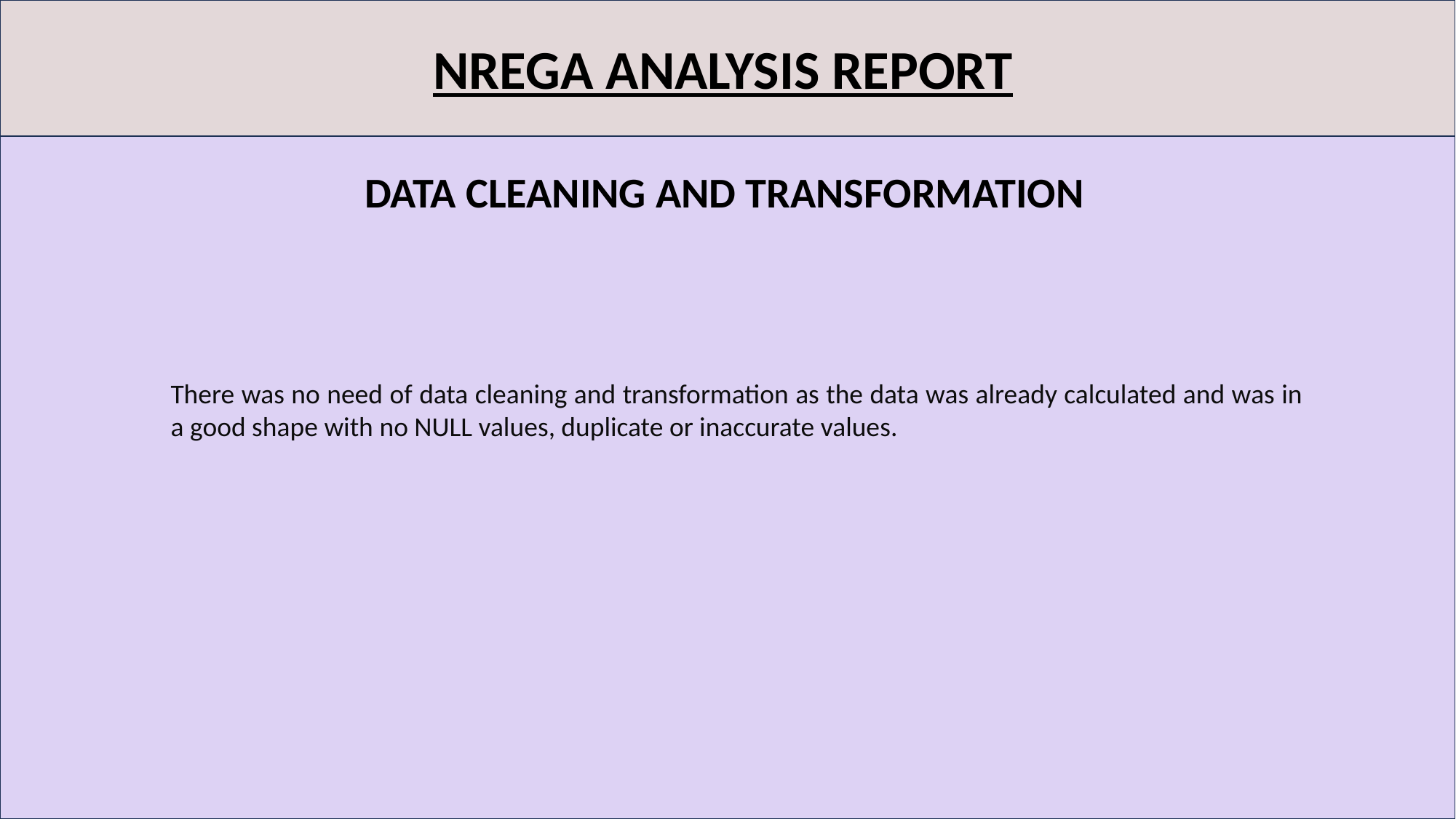

NREGA ANALYSIS REPORT

DATA CLEANING AND TRANSFORMATION
There was no need of data cleaning and transformation as the data was already calculated and was in a good shape with no NULL values, duplicate or inaccurate values.